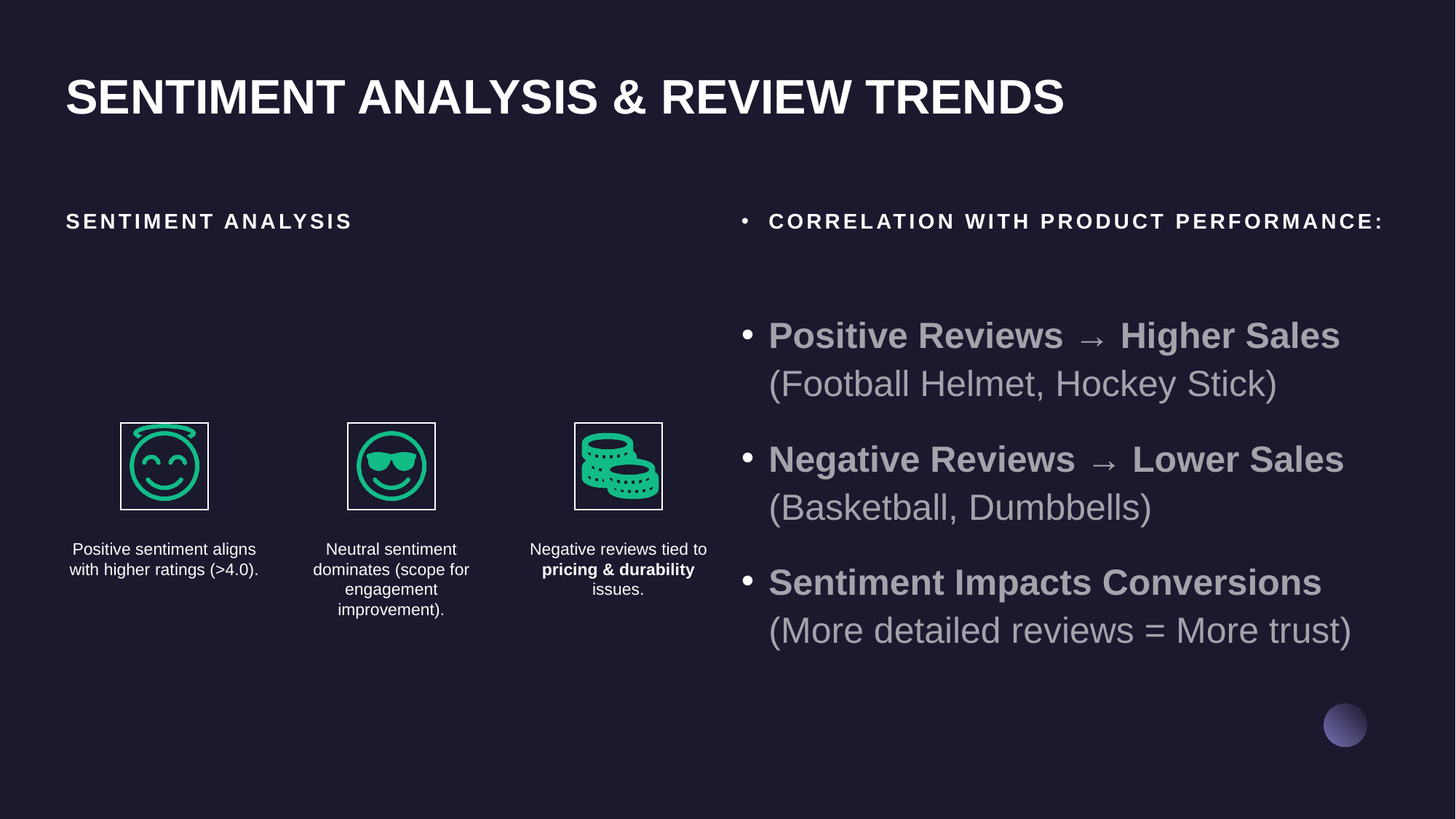

# SENTIMENT ANALYSIS & REVIEW TRENDS

Sentiment Analysis

Correlation with Product Performance:

Positive Reviews → Higher Sales (Football Helmet, Hockey Stick)
Negative Reviews → Lower Sales (Basketball, Dumbbells)
Sentiment Impacts Conversions (More detailed reviews = More trust)

Positive sentiment aligns with higher ratings (>4.0).
Neutral sentiment dominates (scope for engagement improvement).
Negative reviews tied to pricing & durability issues.